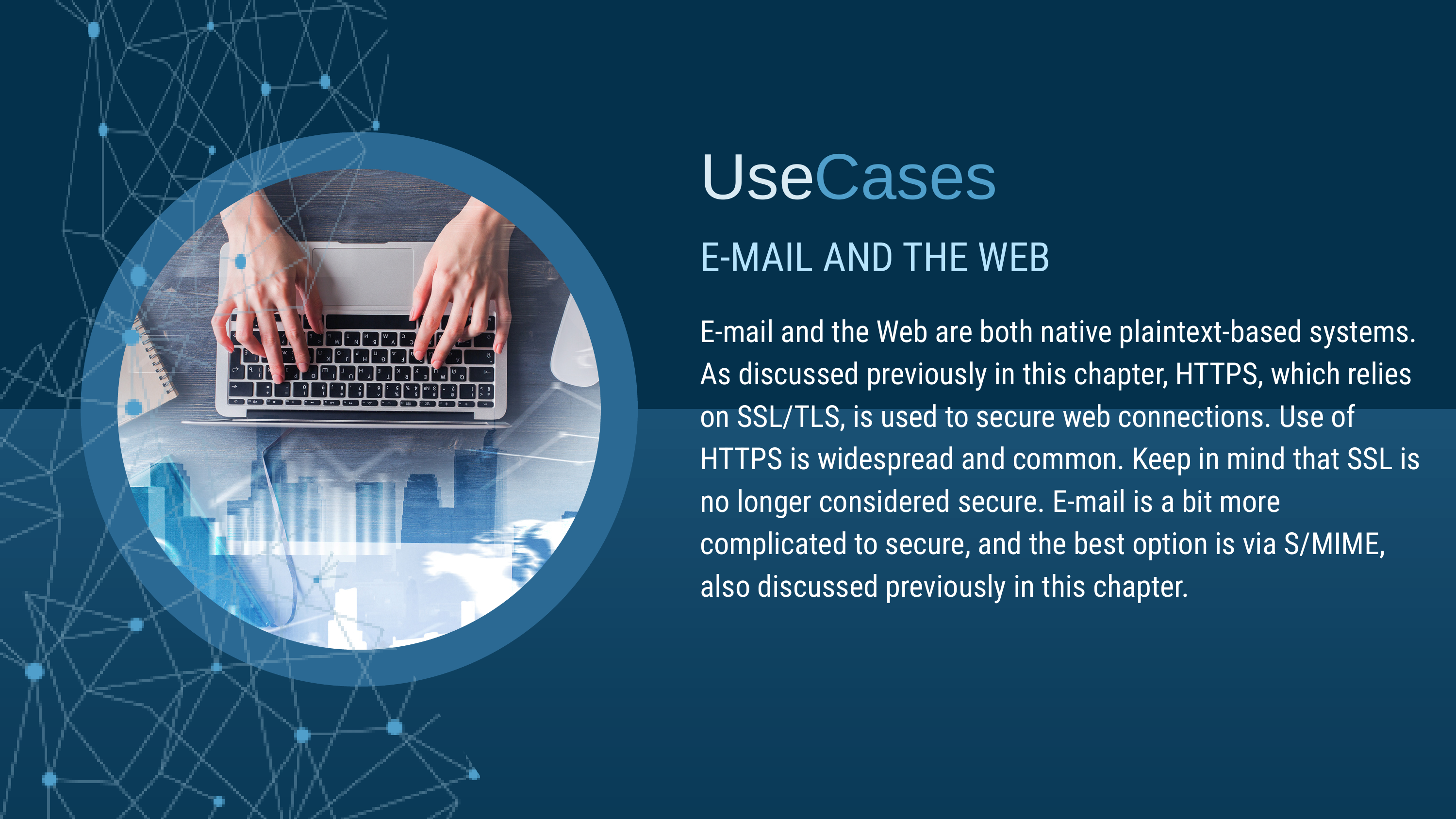

Use
Cases

E-MAIL AND THE WEB
E-mail and the Web are both native plaintext-based systems. As discussed previously in this chapter, HTTPS, which relies on SSL/TLS, is used to secure web connections. Use of HTTPS is widespread and common. Keep in mind that SSL is no longer considered secure. E-mail is a bit more complicated to secure, and the best option is via S/MIME, also discussed previously in this chapter.